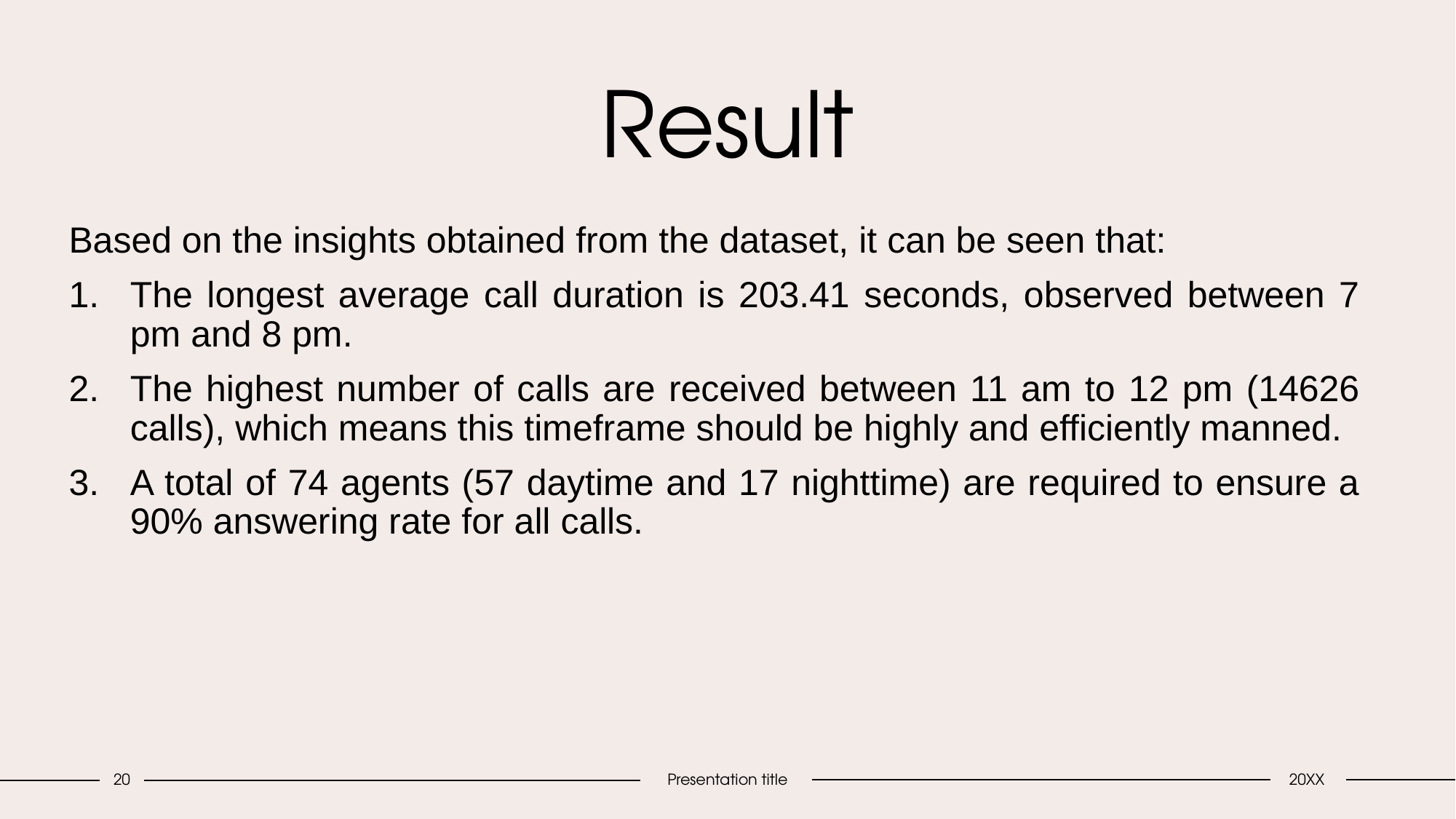

# Result
Based on the insights obtained from the dataset, it can be seen that:
The longest average call duration is 203.41 seconds, observed between 7 pm and 8 pm.
The highest number of calls are received between 11 am to 12 pm (14626 calls), which means this timeframe should be highly and efficiently manned.
A total of 74 agents (57 daytime and 17 nighttime) are required to ensure a 90% answering rate for all calls.
20
Presentation title
20XX